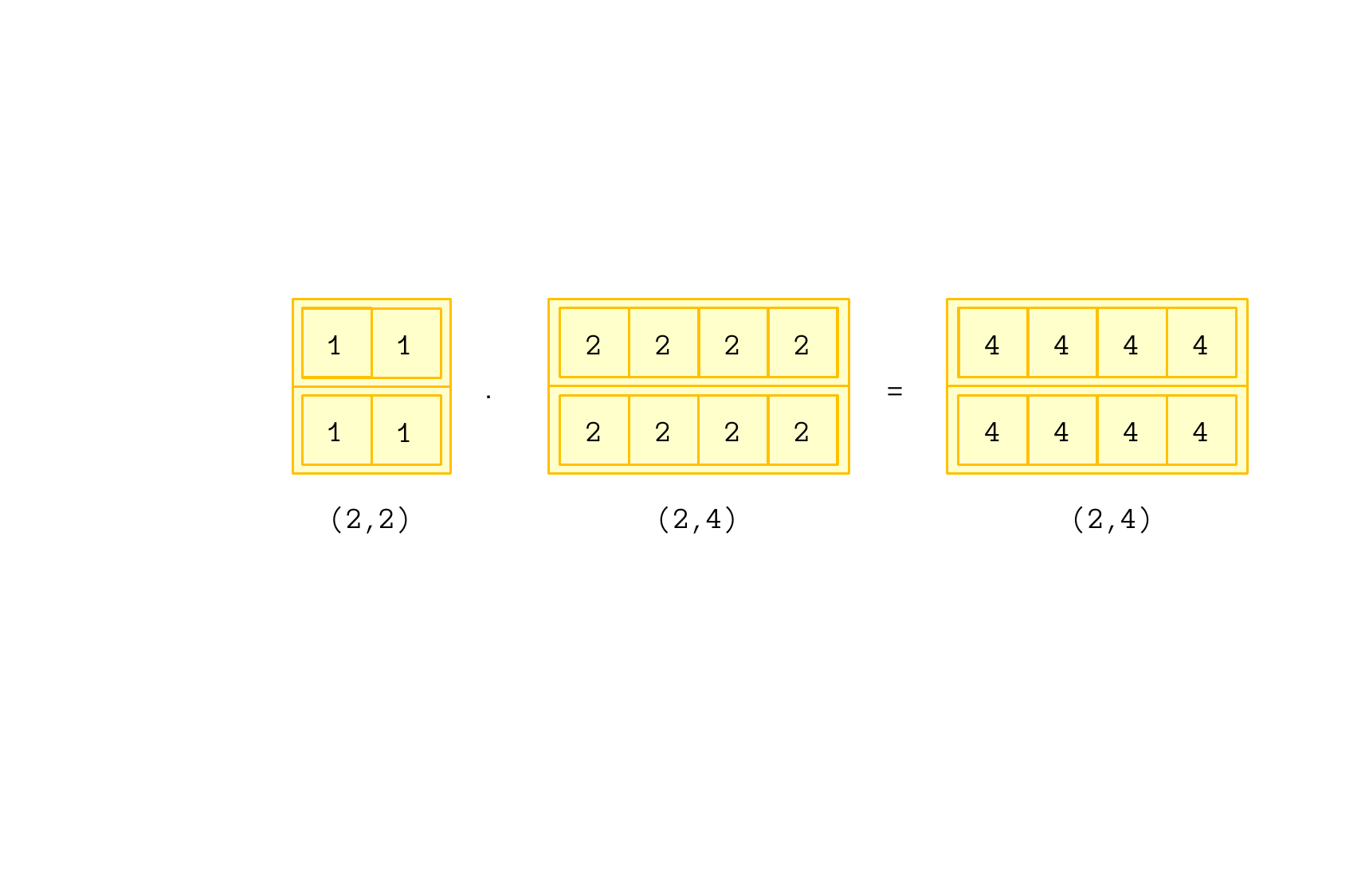

2
2
2
2
4
4
4
4
1
1
.
=

2
2
2
2
4
4
4
4
1
1
(2,2)
(2,4)
(2,4)